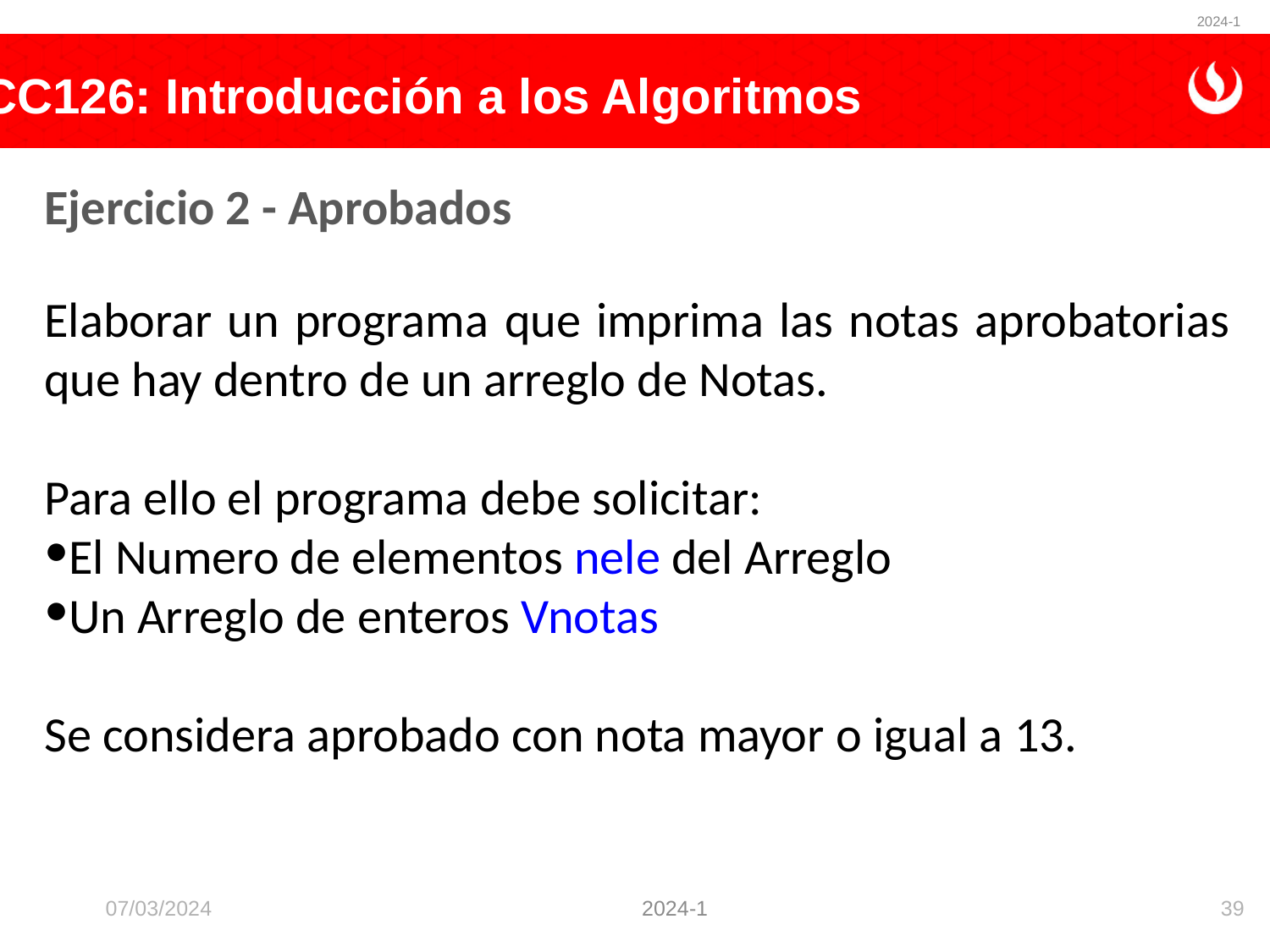

2024-1
# Ejercicio 2 - Aprobados
Elaborar un programa que imprima las notas aprobatorias que hay dentro de un arreglo de Notas.

Para ello el programa debe solicitar:
El Numero de elementos nele del Arreglo
Un Arreglo de enteros Vnotas

Se considera aprobado con nota mayor o igual a 13.
07/03/2024
39